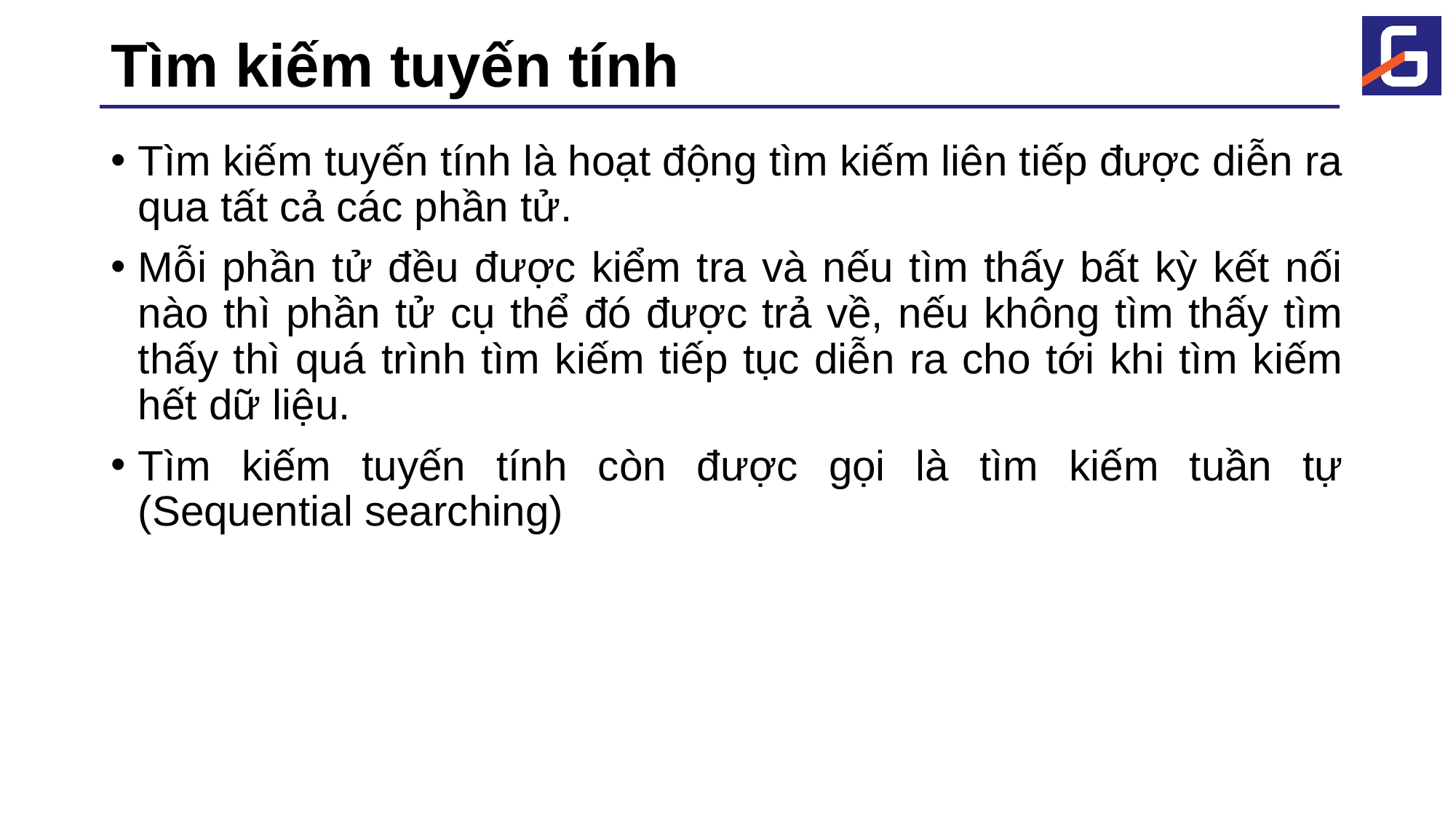

# Tìm kiếm tuyến tính
Tìm kiếm tuyến tính là hoạt động tìm kiếm liên tiếp được diễn ra qua tất cả các phần tử.
Mỗi phần tử đều được kiểm tra và nếu tìm thấy bất kỳ kết nối nào thì phần tử cụ thể đó được trả về, nếu không tìm thấy tìm thấy thì quá trình tìm kiếm tiếp tục diễn ra cho tới khi tìm kiếm hết dữ liệu.
Tìm kiếm tuyến tính còn được gọi là tìm kiếm tuần tự (Sequential searching)